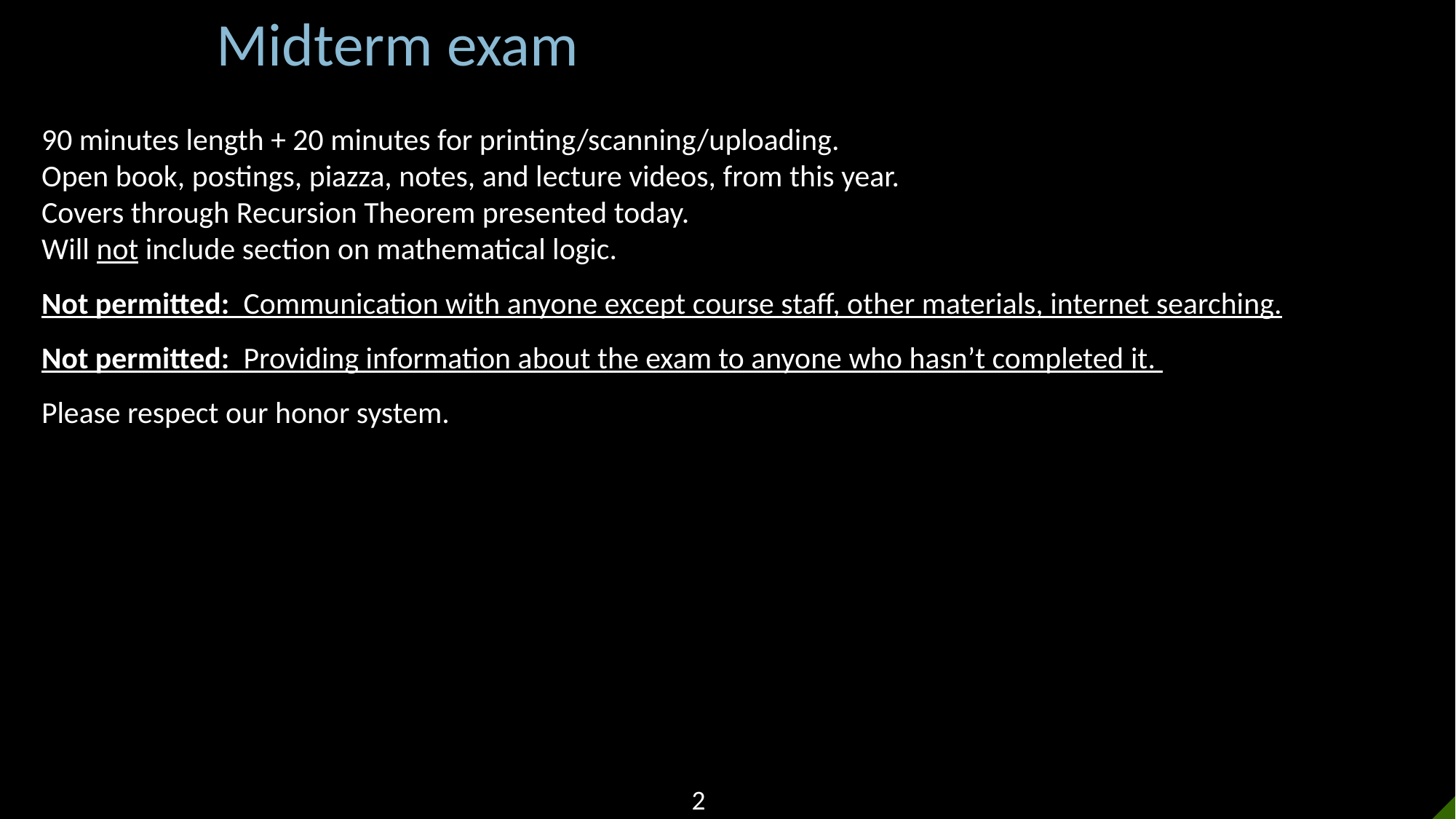

Midterm exam
90 minutes length + 20 minutes for printing/scanning/uploading.
Open book, postings, piazza, notes, and lecture videos, from this year.
Covers through Recursion Theorem presented today.
Will not include section on mathematical logic.
Not permitted:  Communication with anyone except course staff, other materials, internet searching.
Not permitted:  Providing information about the exam to anyone who hasn’t completed it.
Please respect our honor system.
2